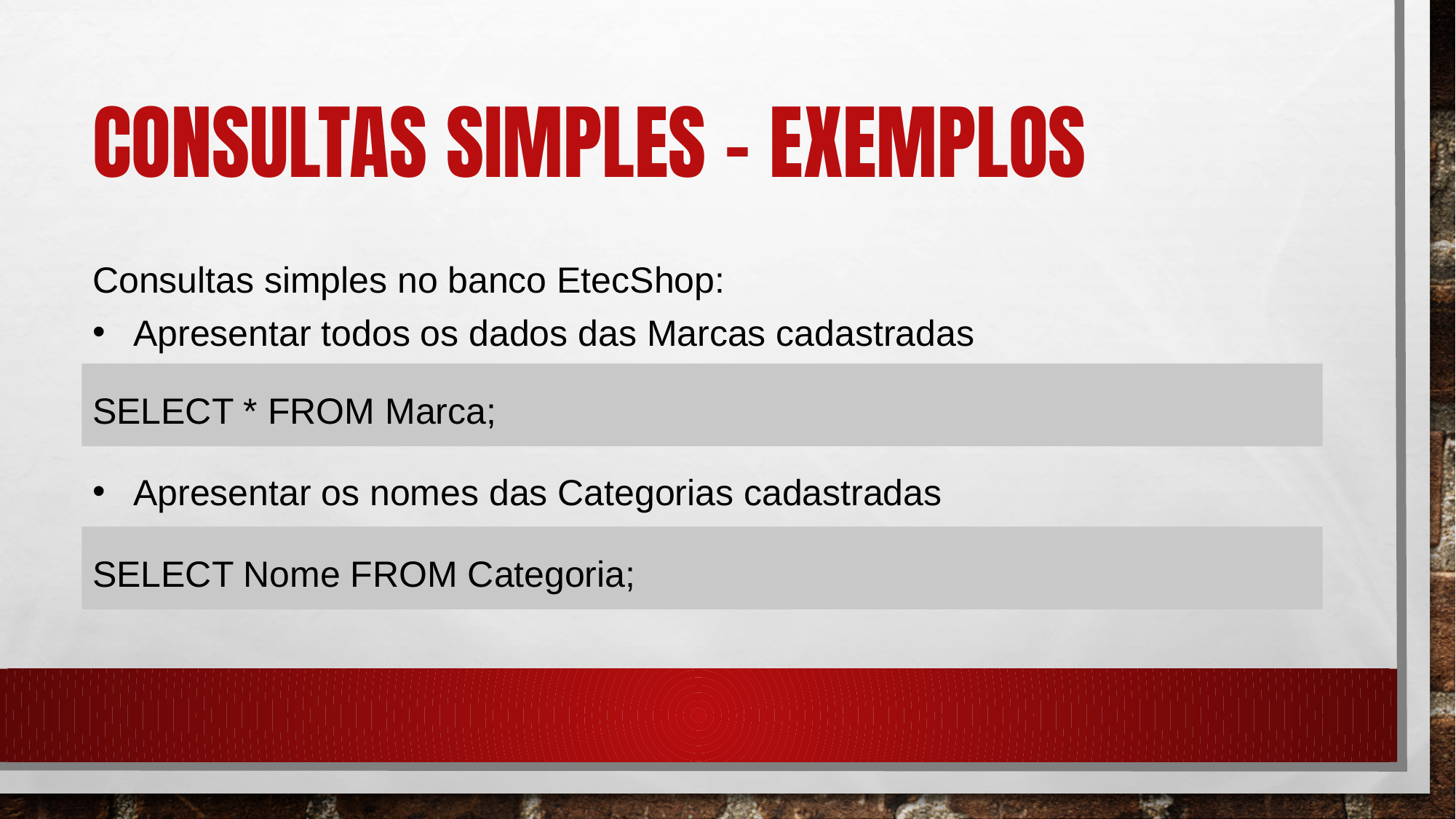

# Consultas Simples - EXEMPLOS
Consultas simples no banco EtecShop:
Apresentar todos os dados das Marcas cadastradas

Apresentar os nomes das Categorias cadastradas

SELECT * FROM Marca;
SELECT Nome FROM Categoria;